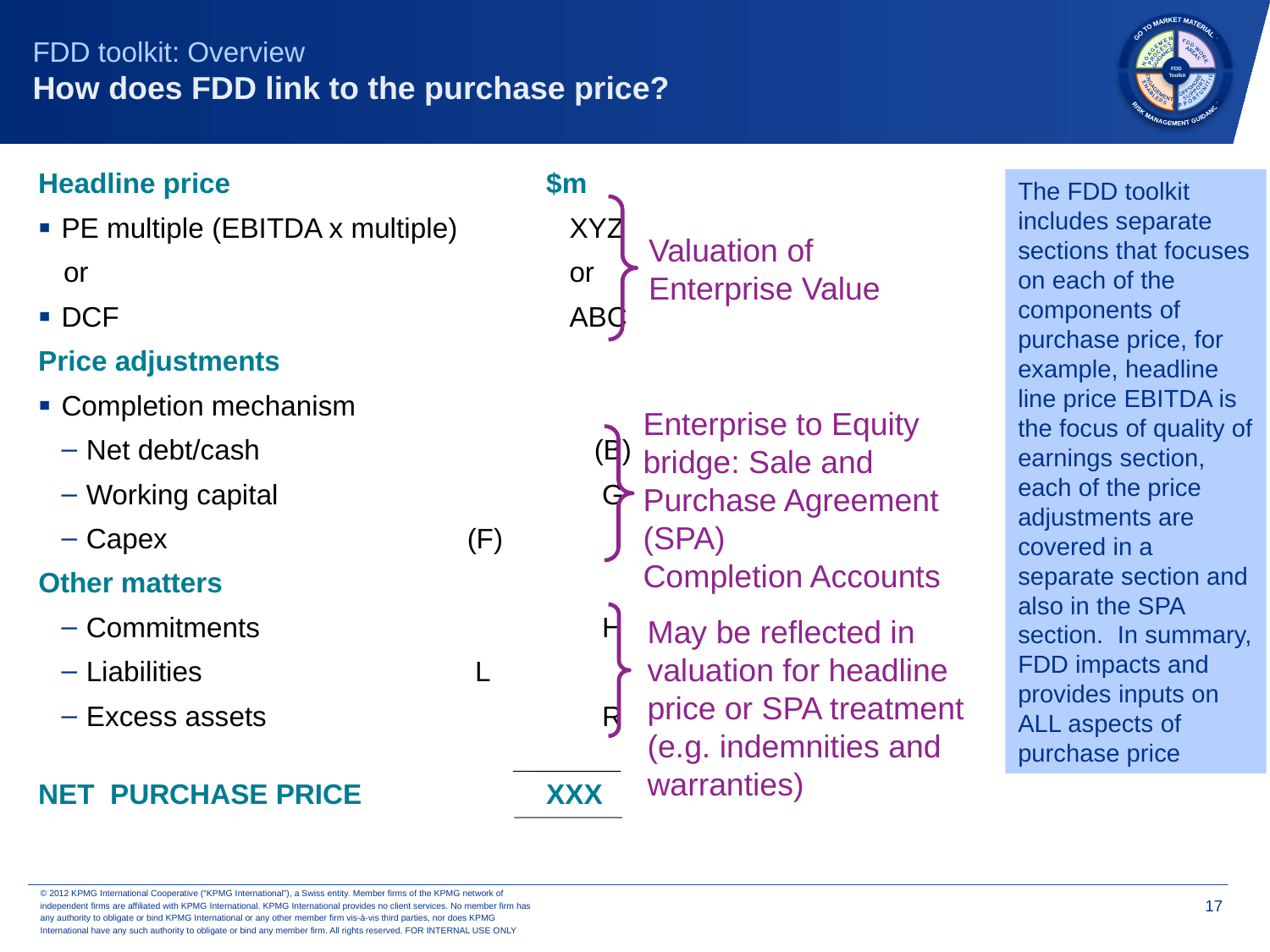

FDD toolkit: Overview
How does FDD link to the purchase price?
GO TO MARKET MATERIALS

RISK MANAGEMENT GUIDANCE

∗
FDD WORK
AREAS
ENGAGEMENT
PROCESS
GUIDANCE

FDD
Toolkit
OFFSHORE
SUPPORT
OPPORTUNITIES
ENGAGEMENT
ENABLERS

∗
Headline price			$m
PE multiple (EBITDA x multiple)	XYZ
or				or
DCF				ABC
Price adjustments
Completion mechanism
Net debt/cash			(B)
Working capital		 	 G
Capex			(F)
Other matters
Commitments			 H
Liabilities			 L
Excess assets			 R
NET  PURCHASE PRICE		XXX
The FDD toolkit includes separate sections that focuses on each of the components of purchase price, for example, headline line price EBITDA is the focus of quality of earnings section, each of the price adjustments are covered in a separate section and also in the SPA section.  In summary, FDD impacts and provides inputs on ALL aspects of purchase price

Valuation of Enterprise Value
Enterprise to Equity bridge: Sale and Purchase Agreement (SPA)
Completion Accounts

May be reflected in valuation for headline price or SPA treatment
(e.g. indemnities and warranties)